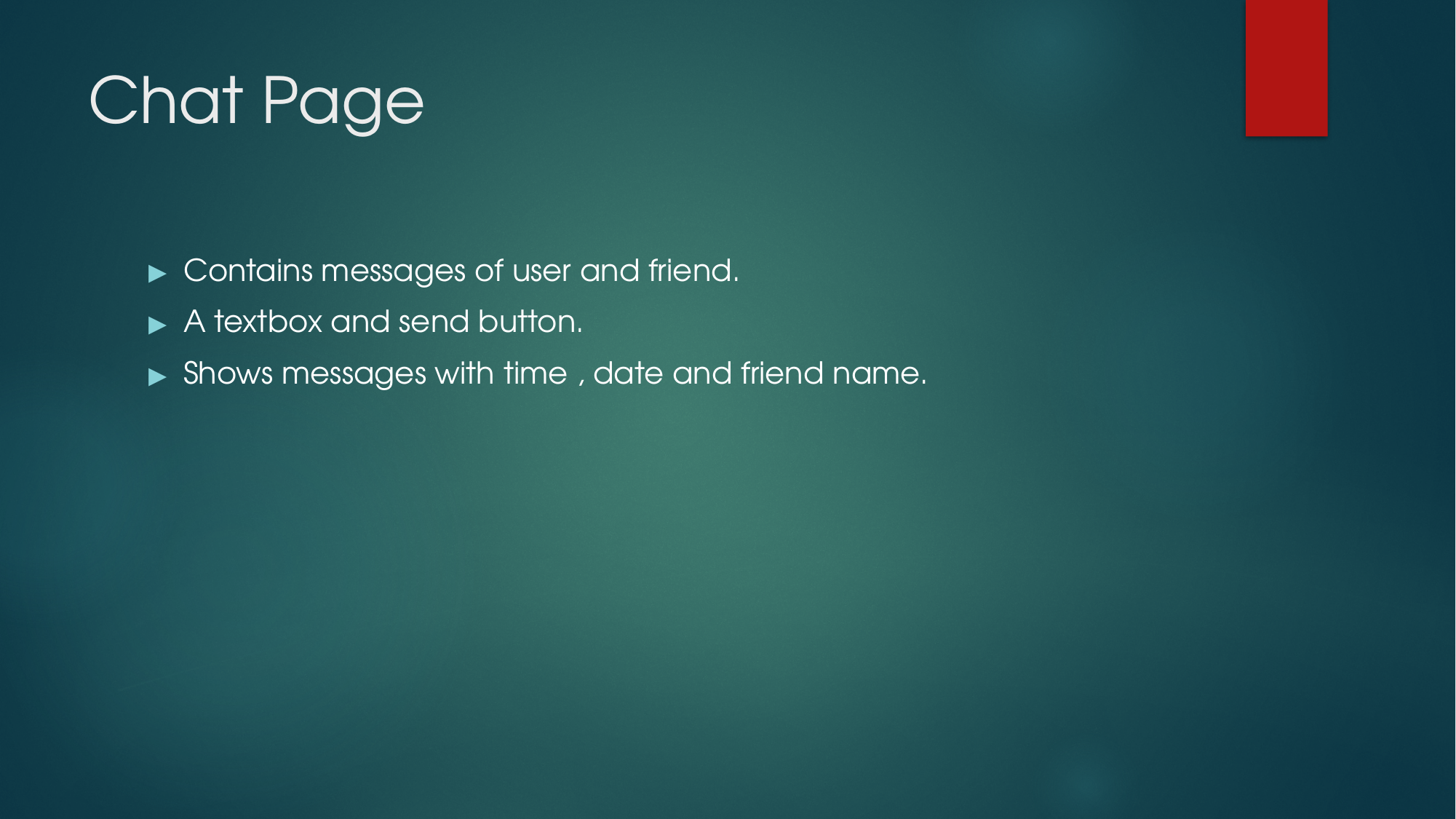

# Chat Page
Contains messages of user and friend.
A textbox and send button.
Shows messages with time , date and friend name.